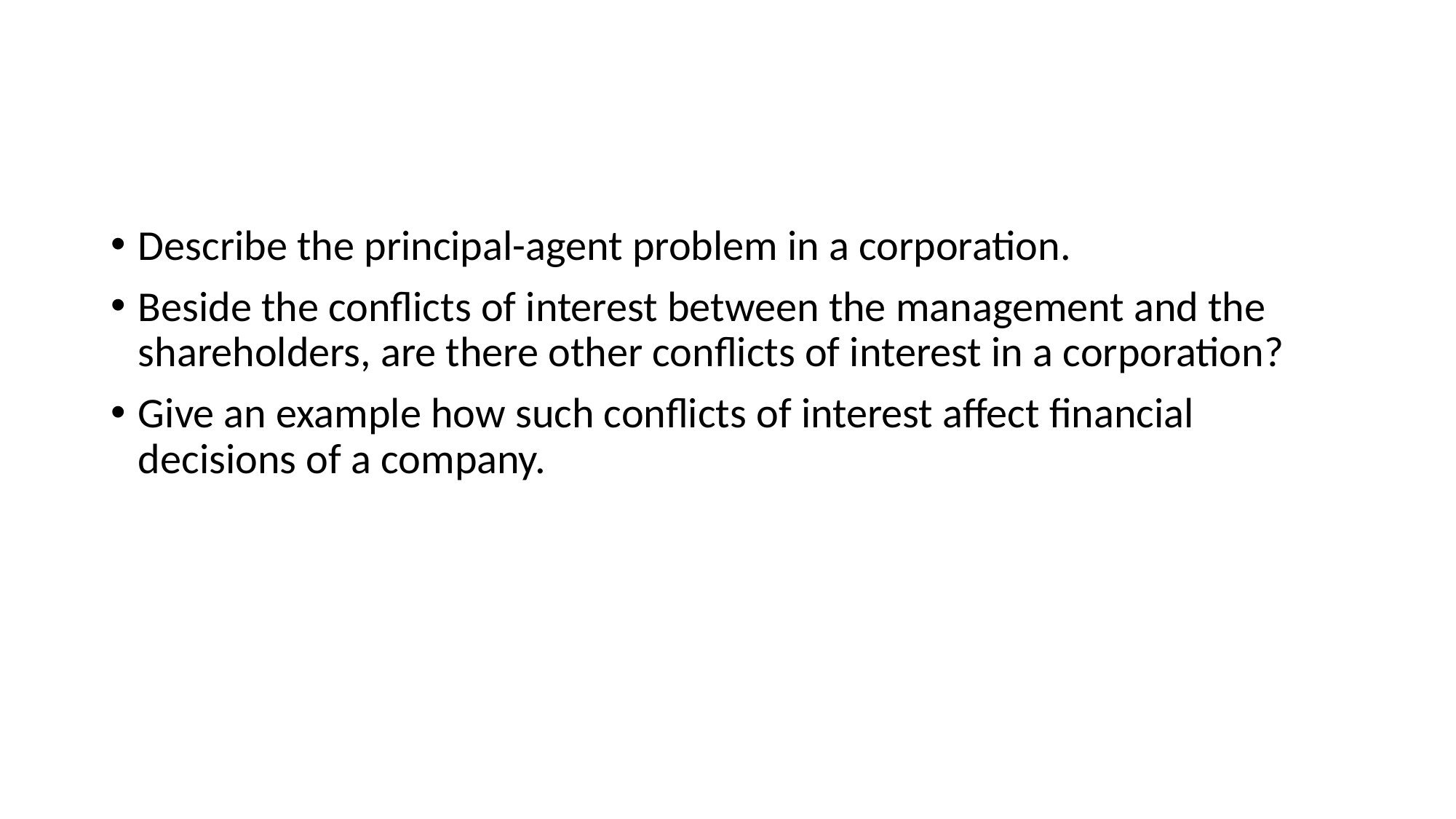

#
Describe the principal-agent problem in a corporation.
Beside the conflicts of interest between the management and the shareholders, are there other conflicts of interest in a corporation?
Give an example how such conflicts of interest affect financial decisions of a company.